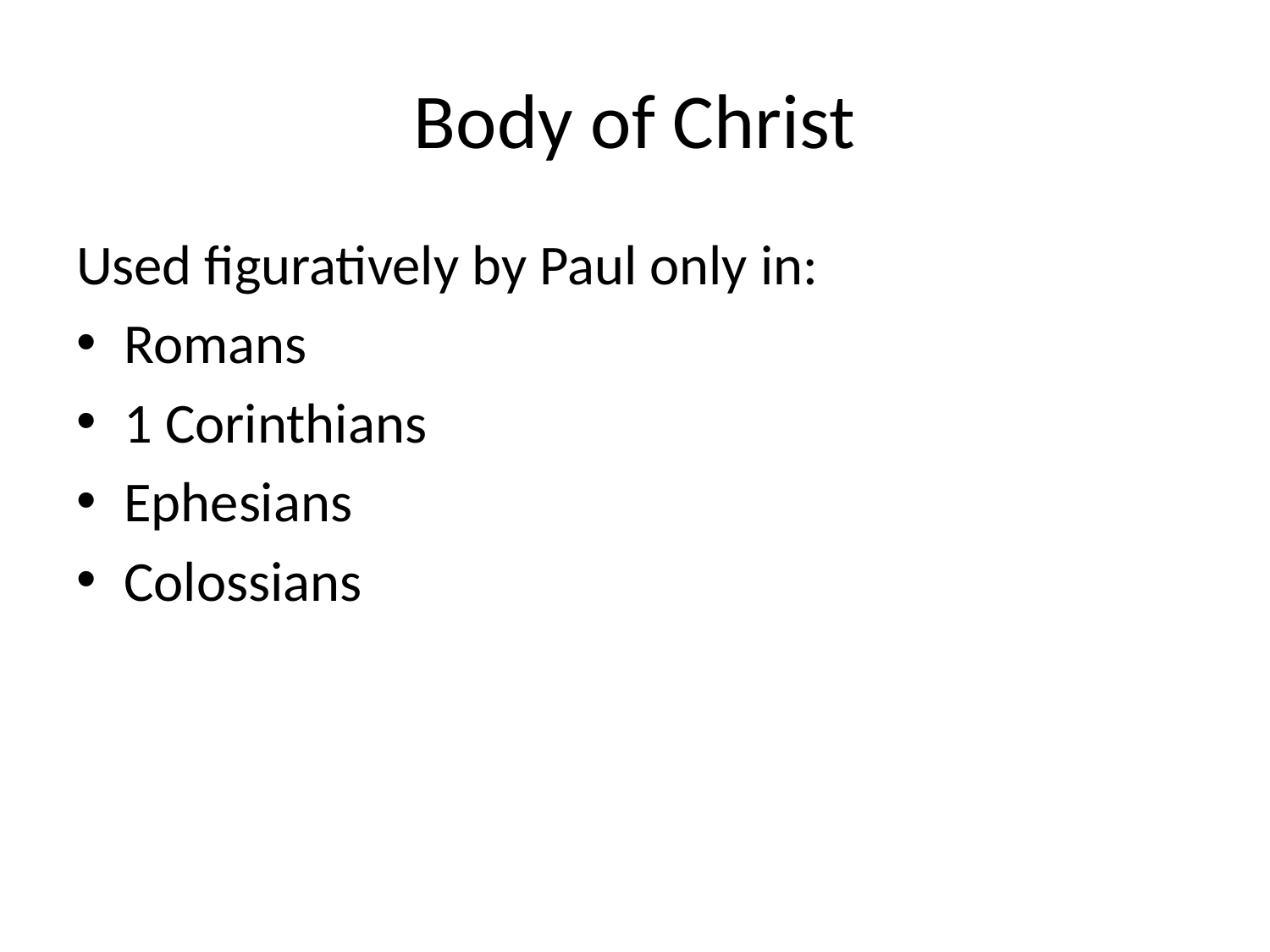

# Body of Christ
Used figuratively by Paul only in:
Romans
1 Corinthians
Ephesians
Colossians